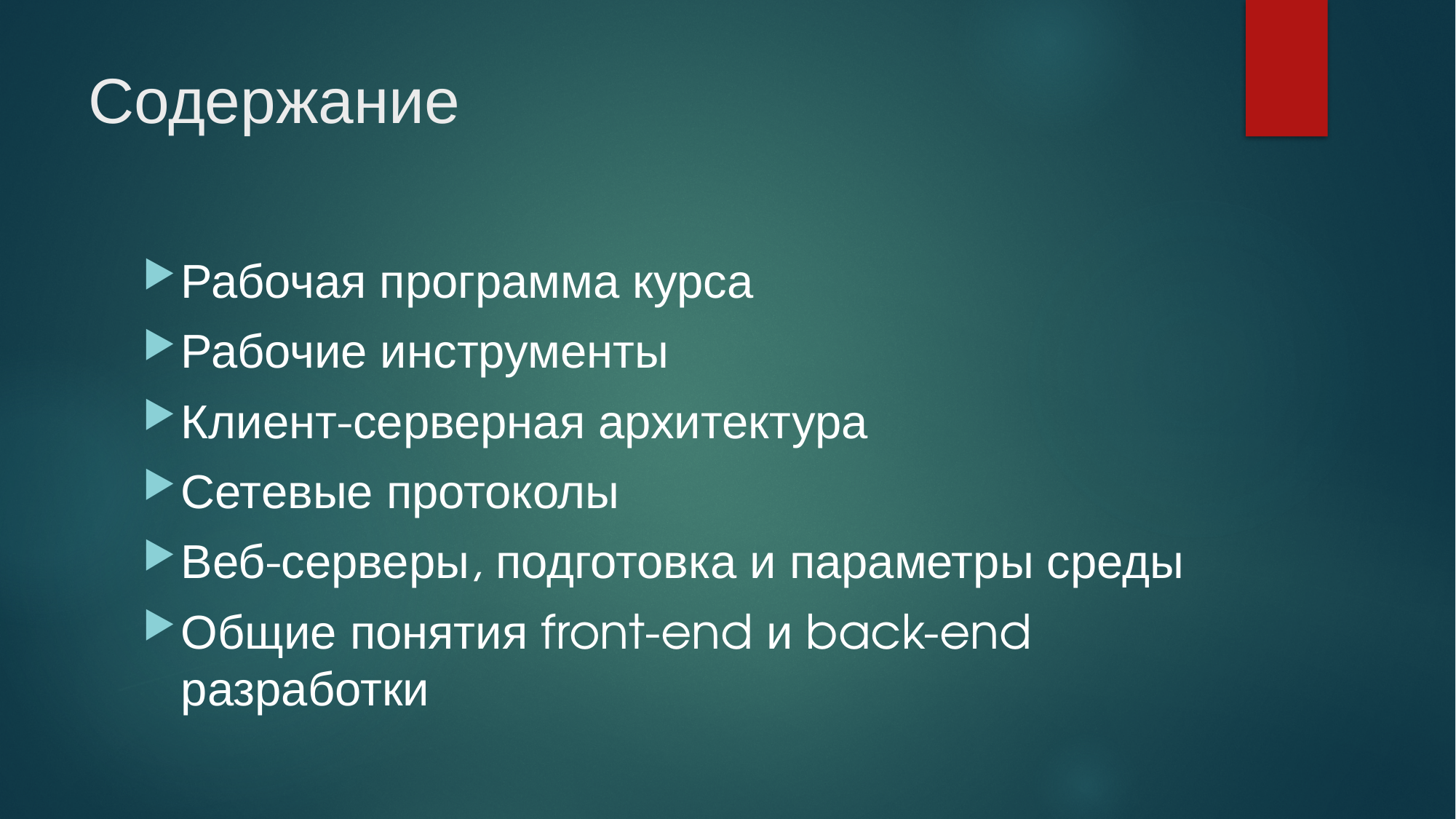

# Содержание
Рабочая программа курса
Рабочие инструменты
Клиент-серверная архитектура
Сетевые протоколы
Веб-серверы, подготовка и параметры среды
Общие понятия front-end и back-end разработки